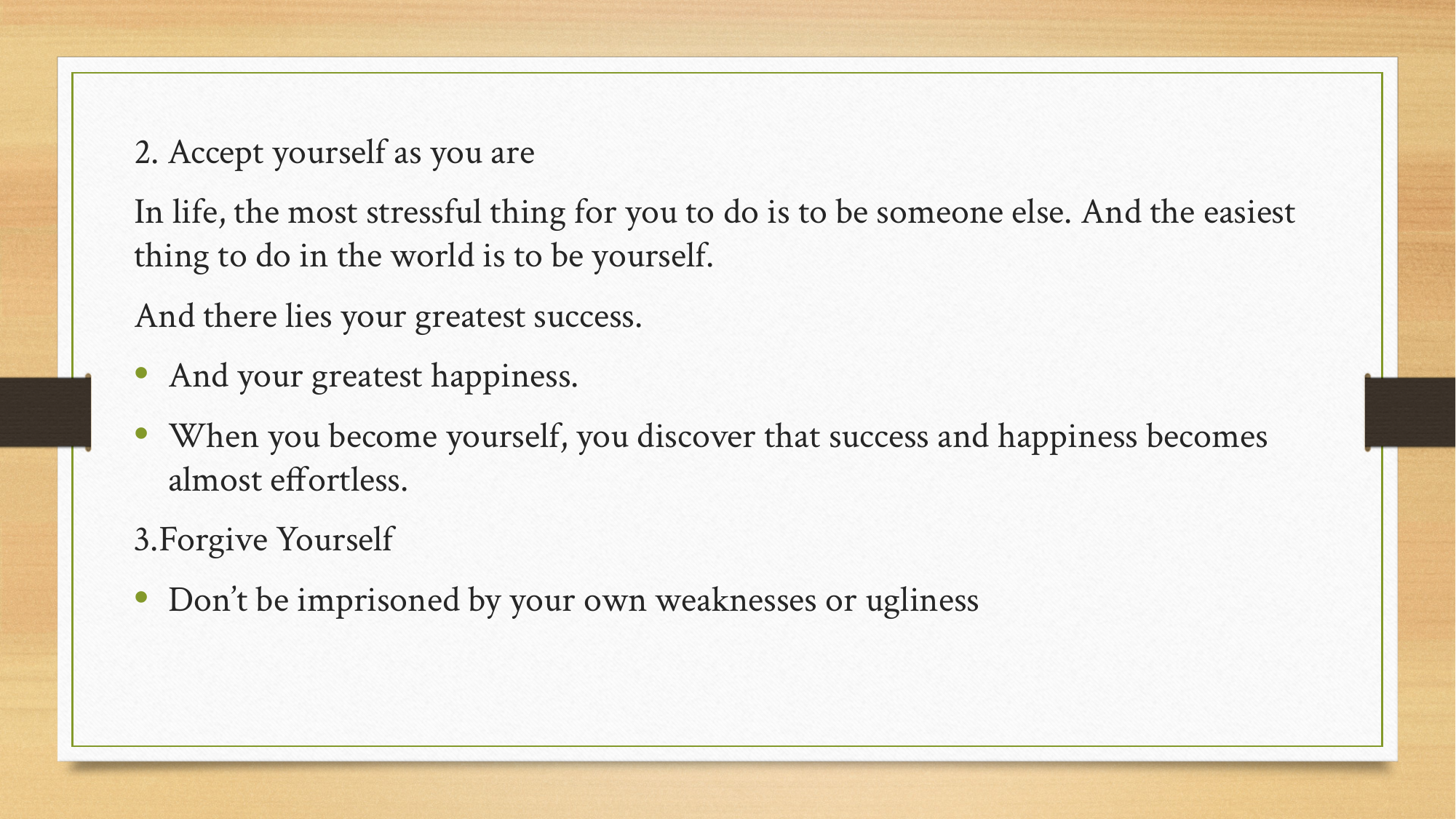

2. Accept yourself as you are
In life, the most stressful thing for you to do is to be someone else. And the easiest thing to do in the world is to be yourself.
And there lies your greatest success.
And your greatest happiness.
When you become yourself, you discover that success and happiness becomes almost effortless.
3.Forgive Yourself
Don’t be imprisoned by your own weaknesses or ugliness